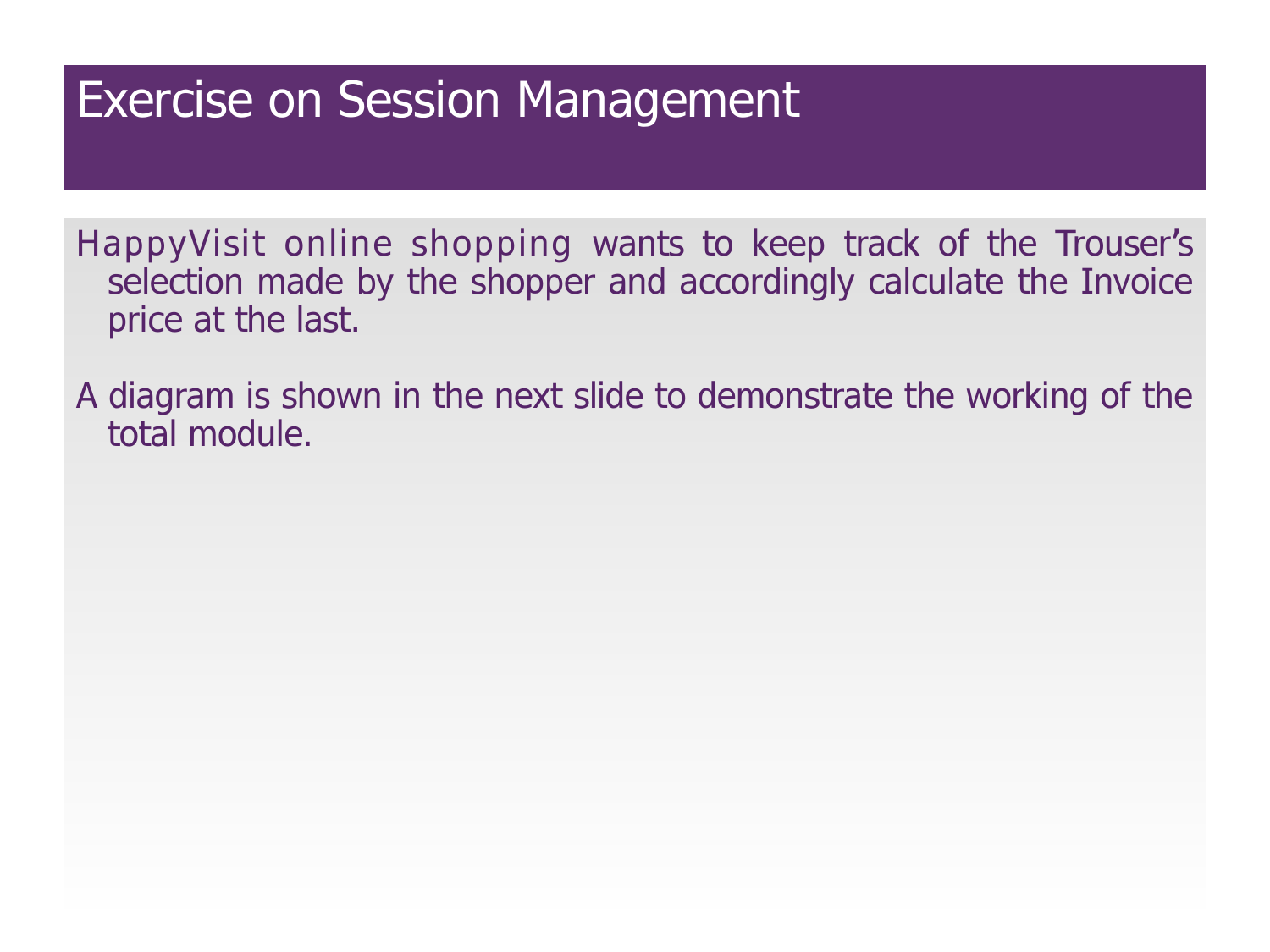

# Exercise on Session Management
HappyVisit online shopping wants to keep track of the Trouser’s selection made by the shopper and accordingly calculate the Invoice price at the last.

A diagram is shown in the next slide to demonstrate the working of the total module.
108